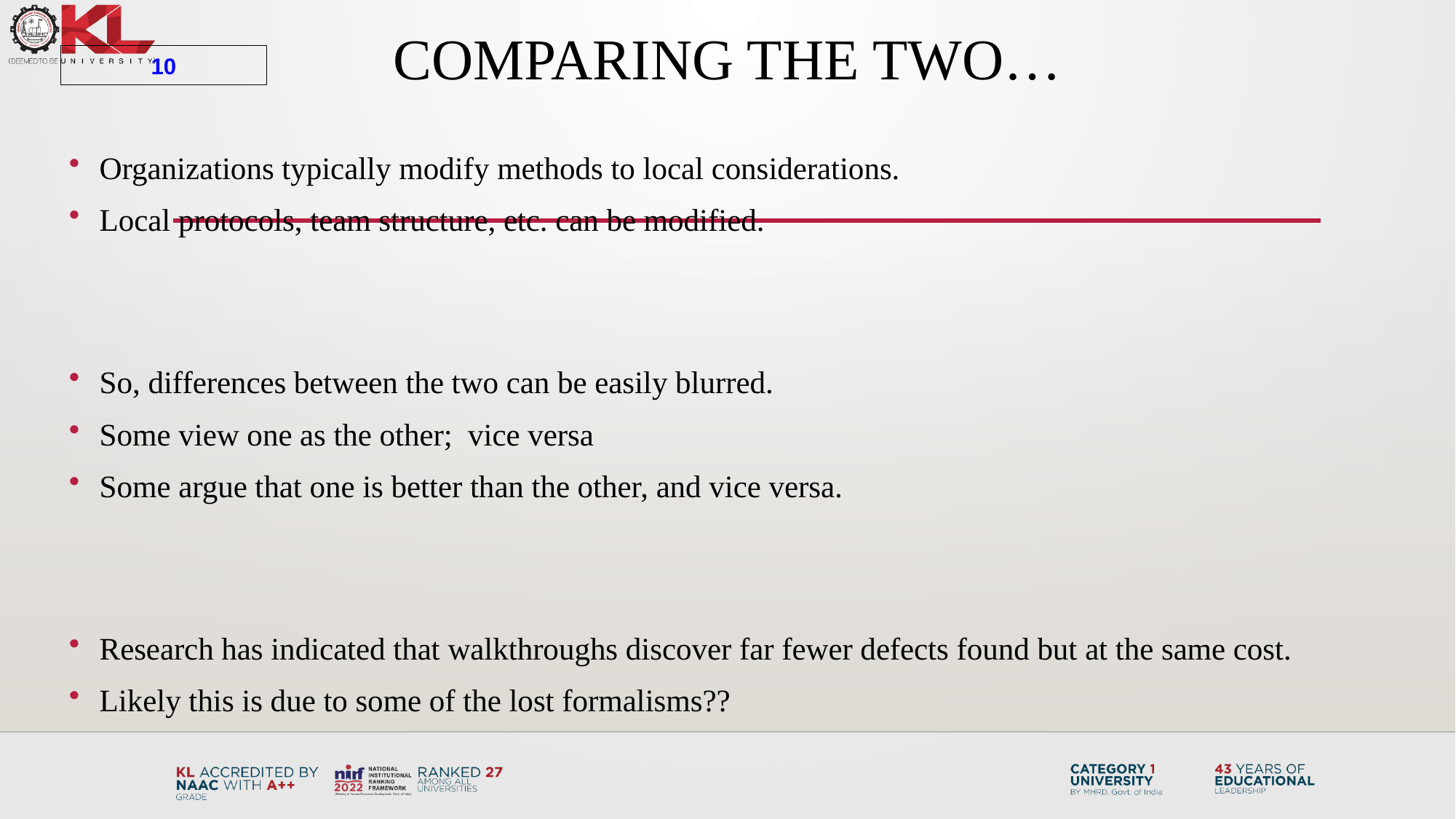

# Comparing the Two…
10
Organizations typically modify methods to local considerations.
Local protocols, team structure, etc. can be modified.

So, differences between the two can be easily blurred.
Some view one as the other;  vice versa
Some argue that one is better than the other, and vice versa.

Research has indicated that walkthroughs discover far fewer defects found but at the same cost.
Likely this is due to some of the lost formalisms??